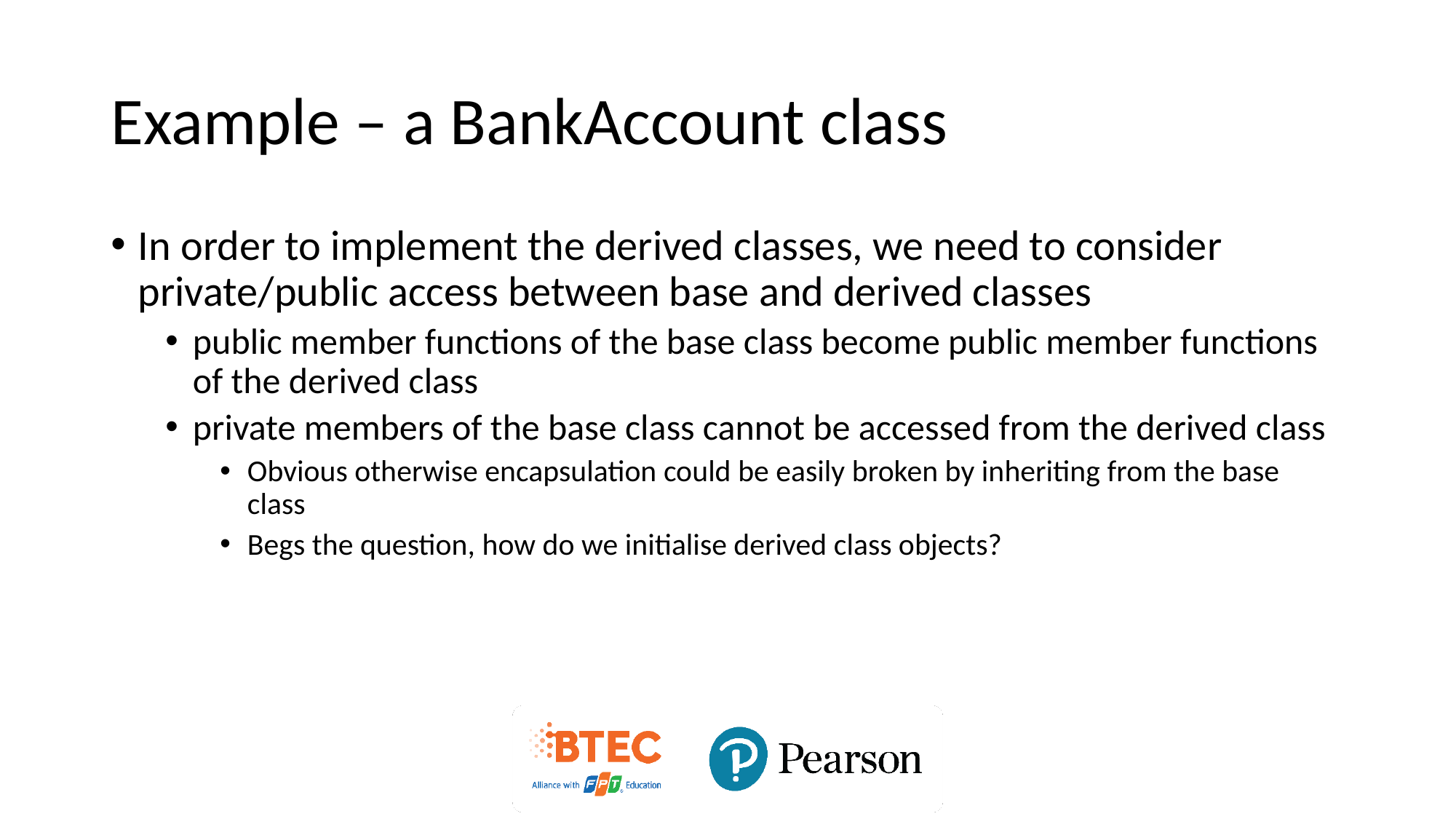

# Example – a BankAccount class
In order to implement the derived classes, we need to consider private/public access between base and derived classes
public member functions of the base class become public member functions of the derived class
private members of the base class cannot be accessed from the derived class
Obvious otherwise encapsulation could be easily broken by inheriting from the base class
Begs the question, how do we initialise derived class objects?